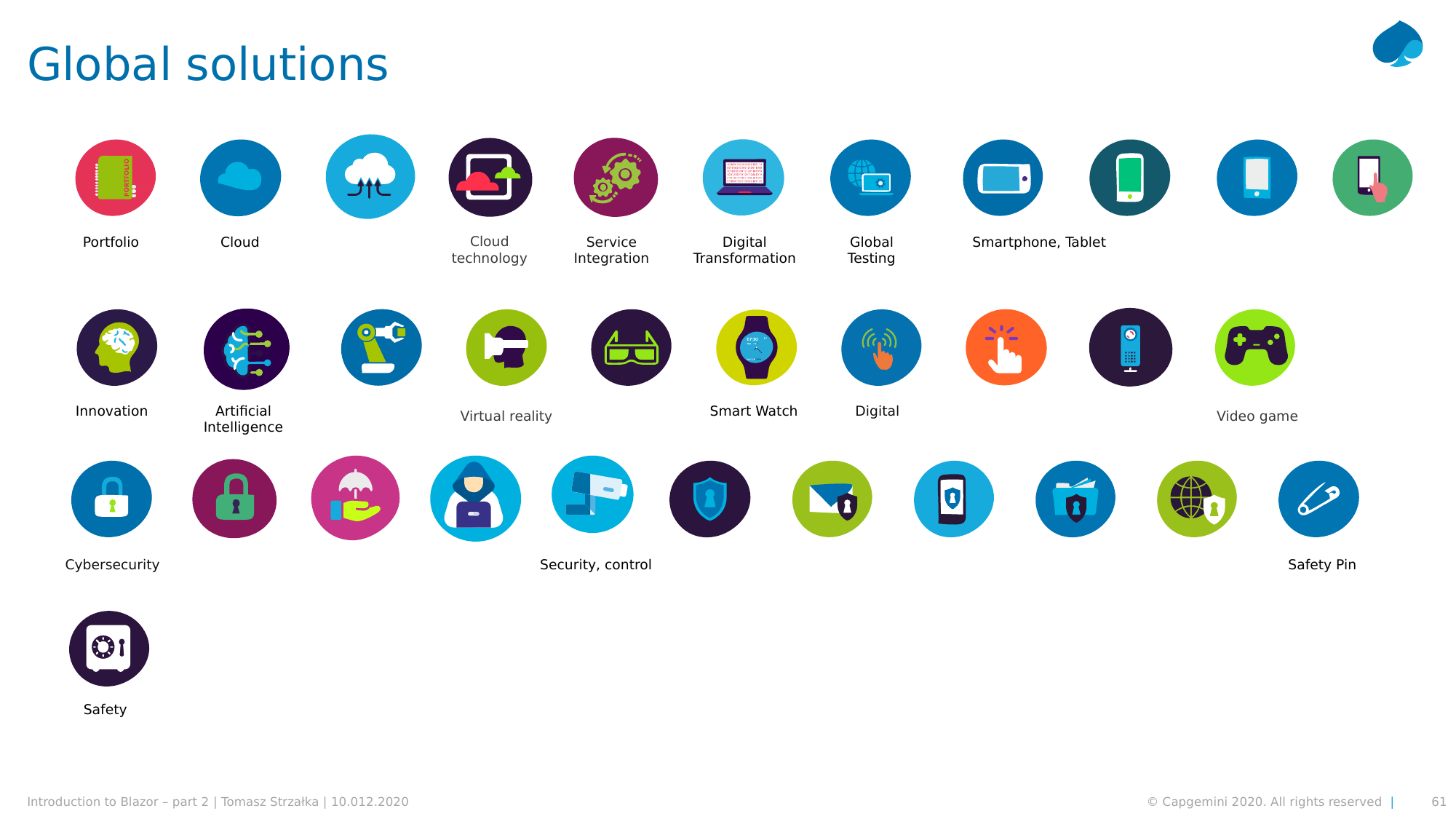

# Global solutions

Cloud
technology
Portfolio
Cloud
Service
Integration
Digital
Transformation
Global
Testing
Smartphone, Tablet

Innovation
Artificial Intelligence
Virtual reality
Smart Watch
Digital
Video game

Cybersecurity
Security, control
Safety Pin

Safety